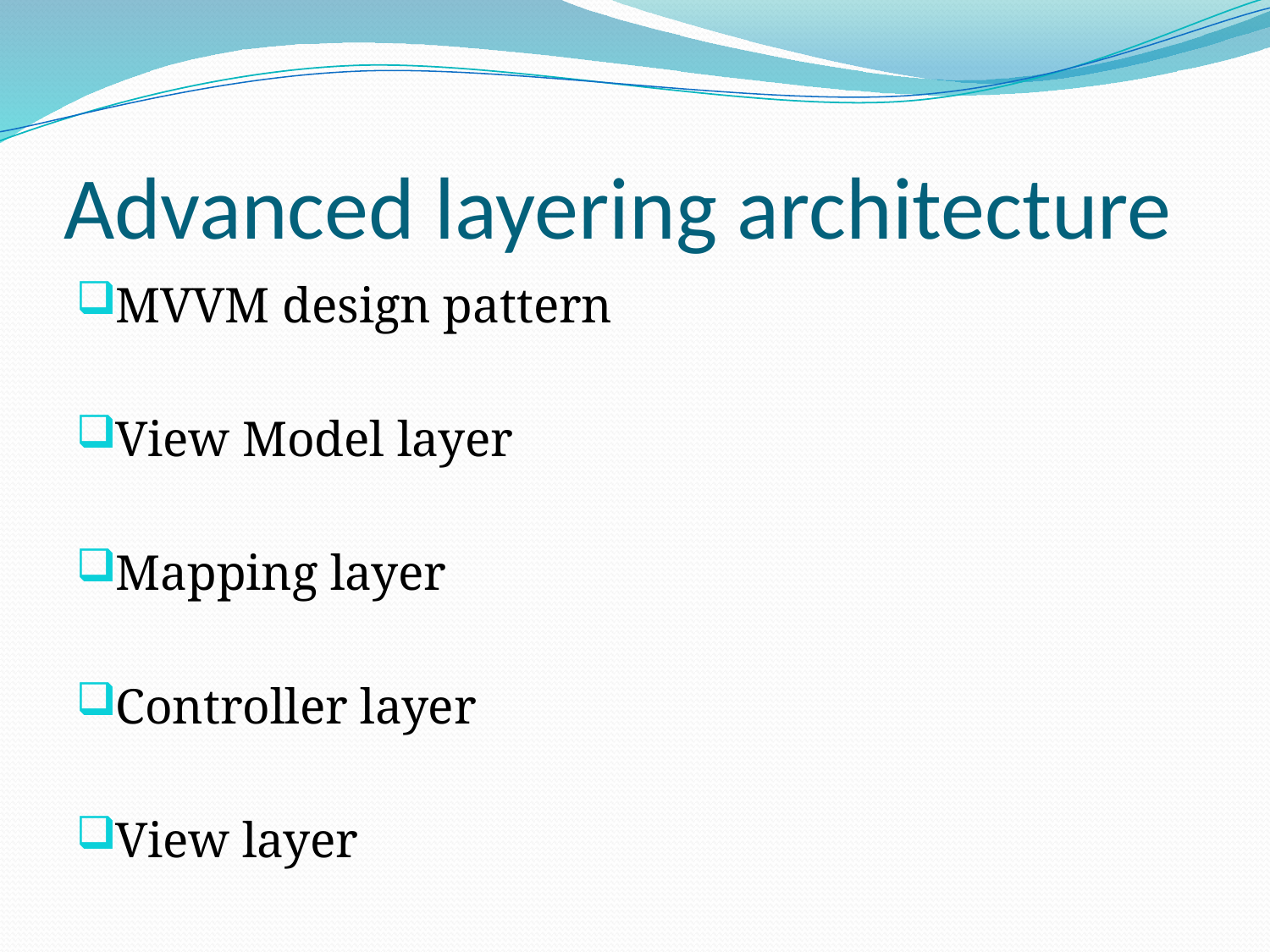

# Advanced layering architecture
MVVM design pattern

View Model layer

Mapping layer

Controller layer

View layer